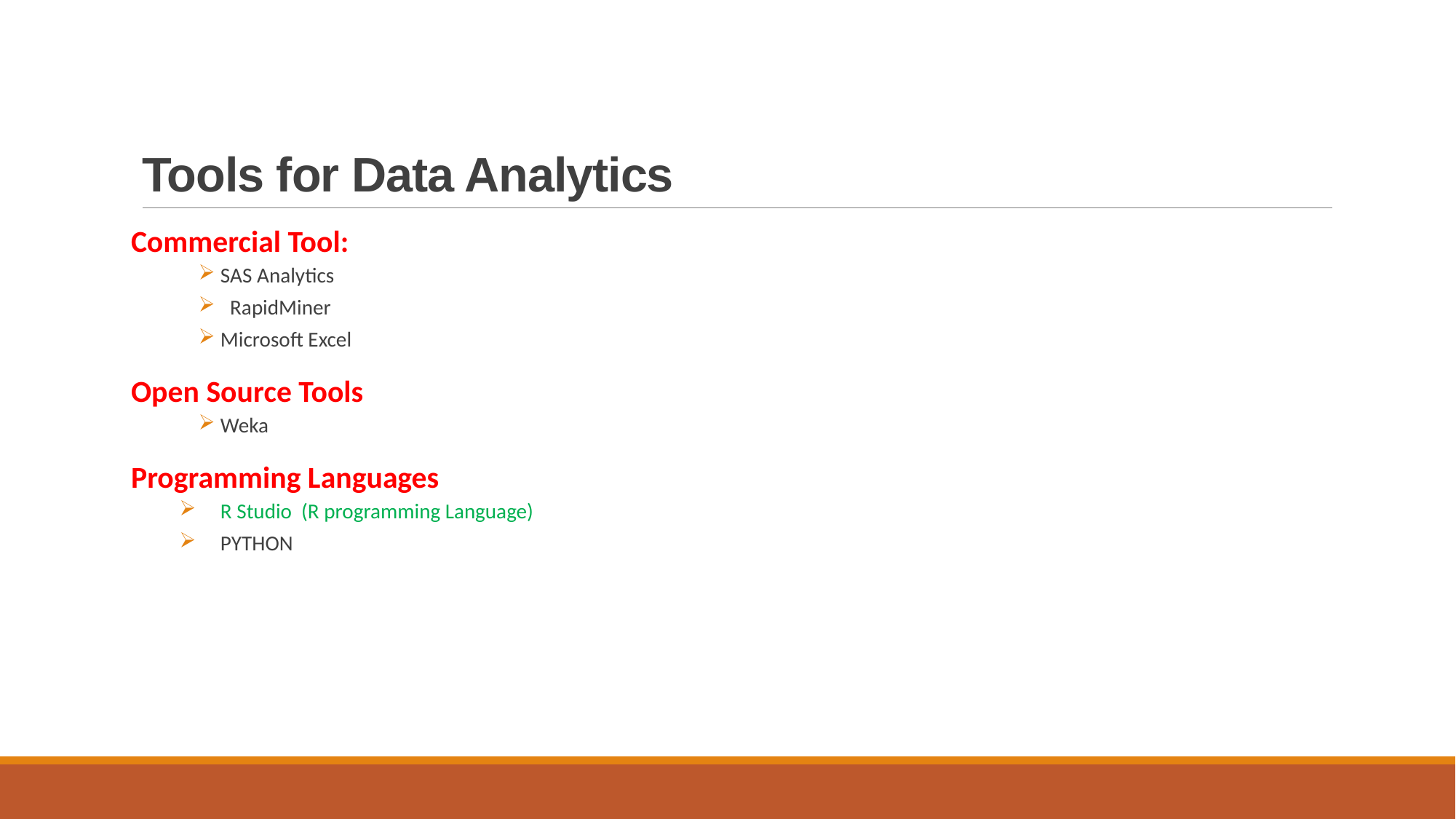

# Tools for Data Analytics
Commercial Tool:
SAS Analytics
  RapidMiner
Microsoft Excel
Open Source Tools
Weka
Programming Languages
R Studio  (R programming Language)
PYTHON